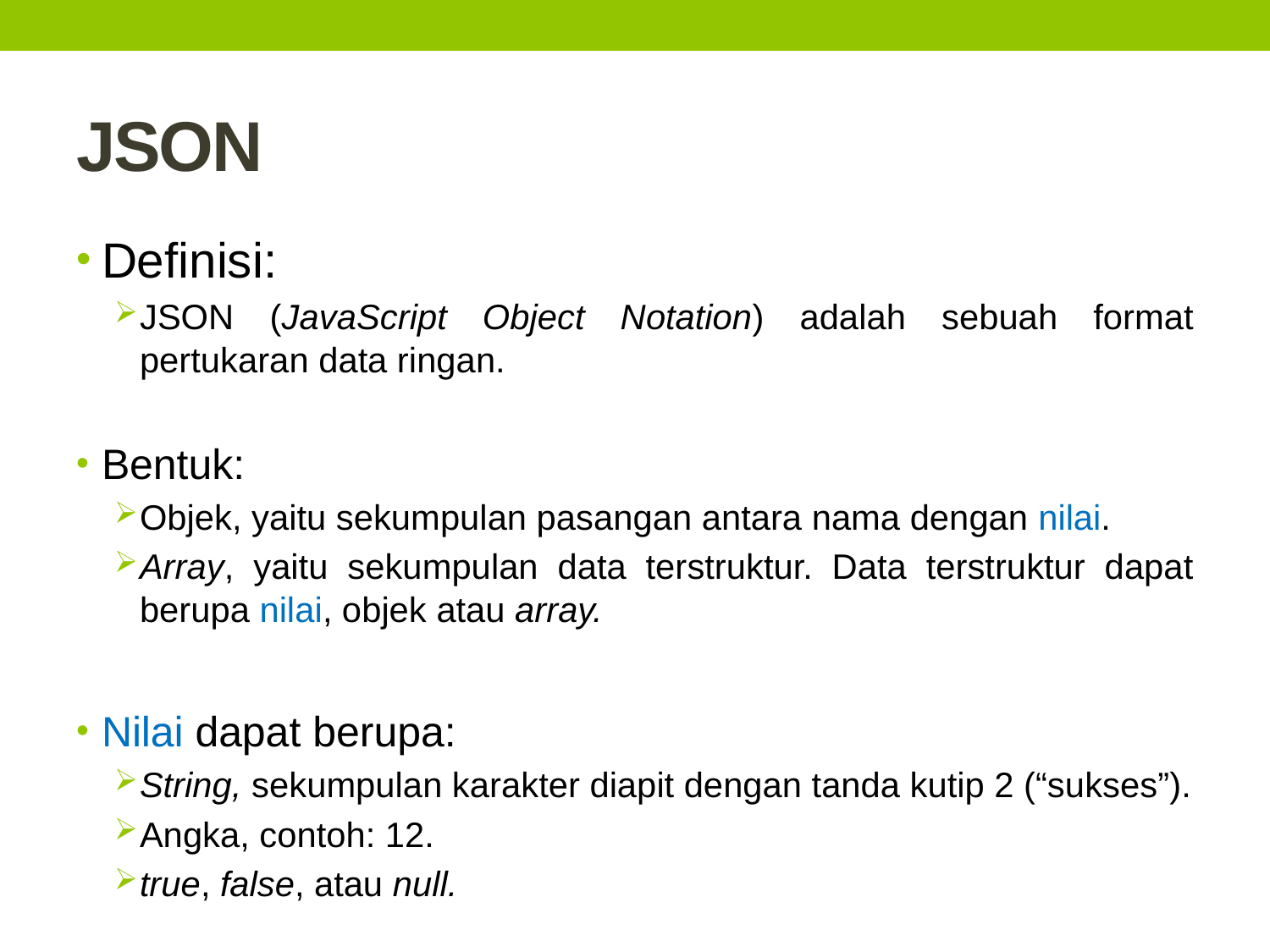

# JSON
Definisi:
JSON (JavaScript Object Notation) adalah sebuah format pertukaran data ringan.

Bentuk:
Objek, yaitu sekumpulan pasangan antara nama dengan nilai.
Array, yaitu sekumpulan data terstruktur. Data terstruktur dapat berupa nilai, objek atau array.

Nilai dapat berupa:
String, sekumpulan karakter diapit dengan tanda kutip 2 (“sukses”).
Angka, contoh: 12.
true, false, atau null.